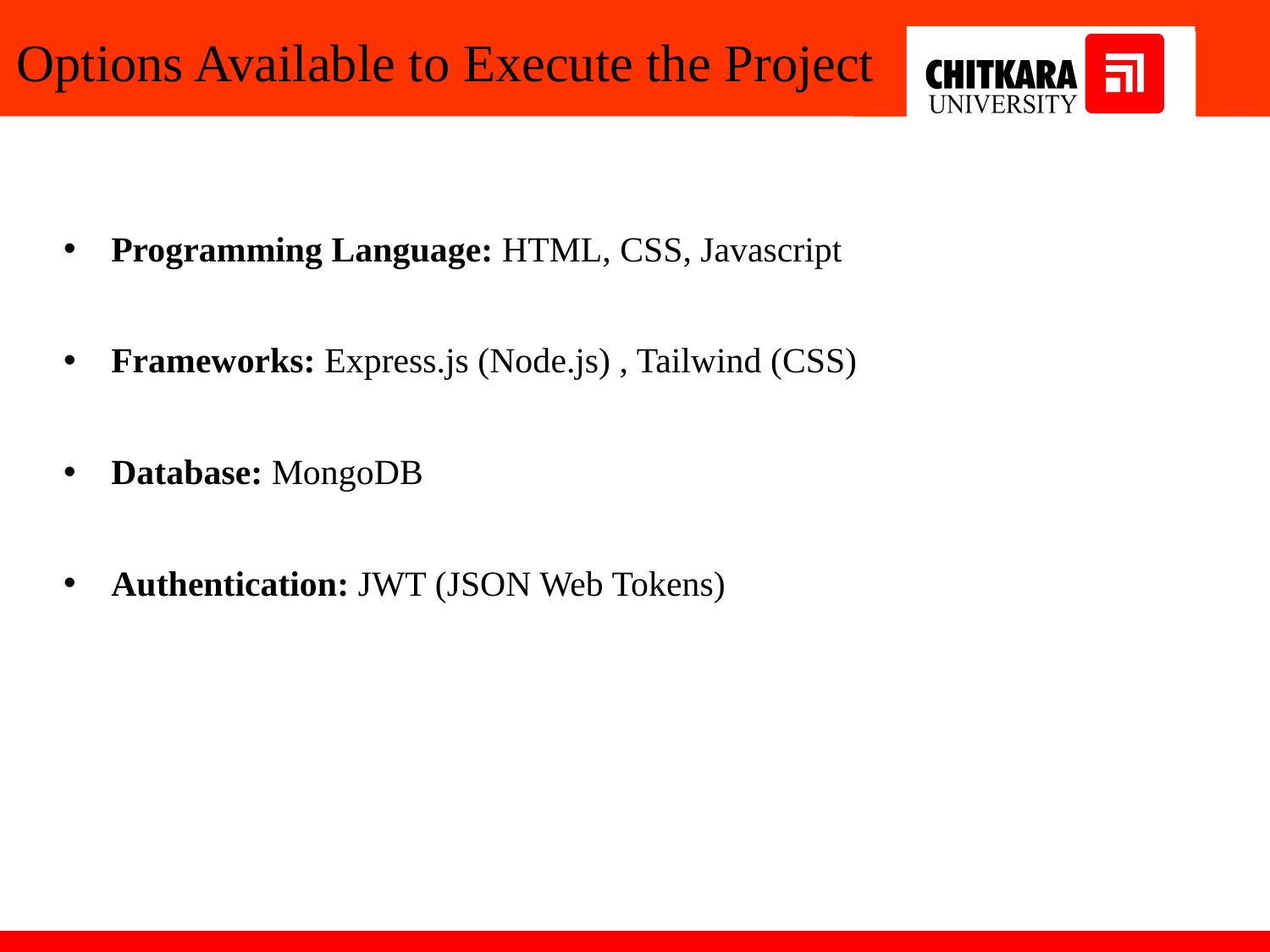

# Options Available to Execute the Project
Programming Language: HTML, CSS, Javascript

Frameworks: Express.js (Node.js) , Tailwind (CSS)

Database: MongoDB

Authentication: JWT (JSON Web Tokens)